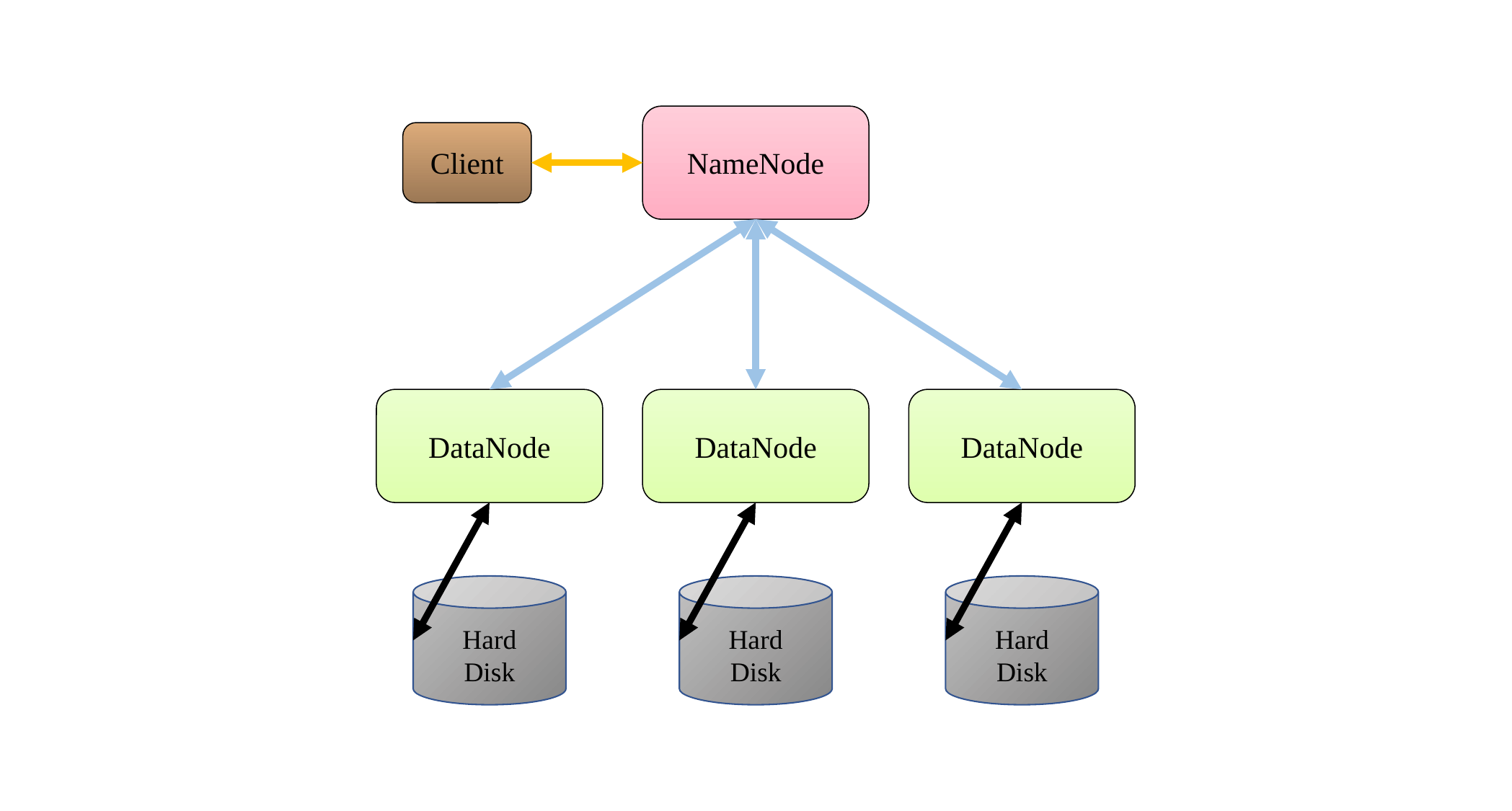

Client
NameNode

DataNode
DataNode
DataNode

Hard Disk
Hard Disk
Hard Disk